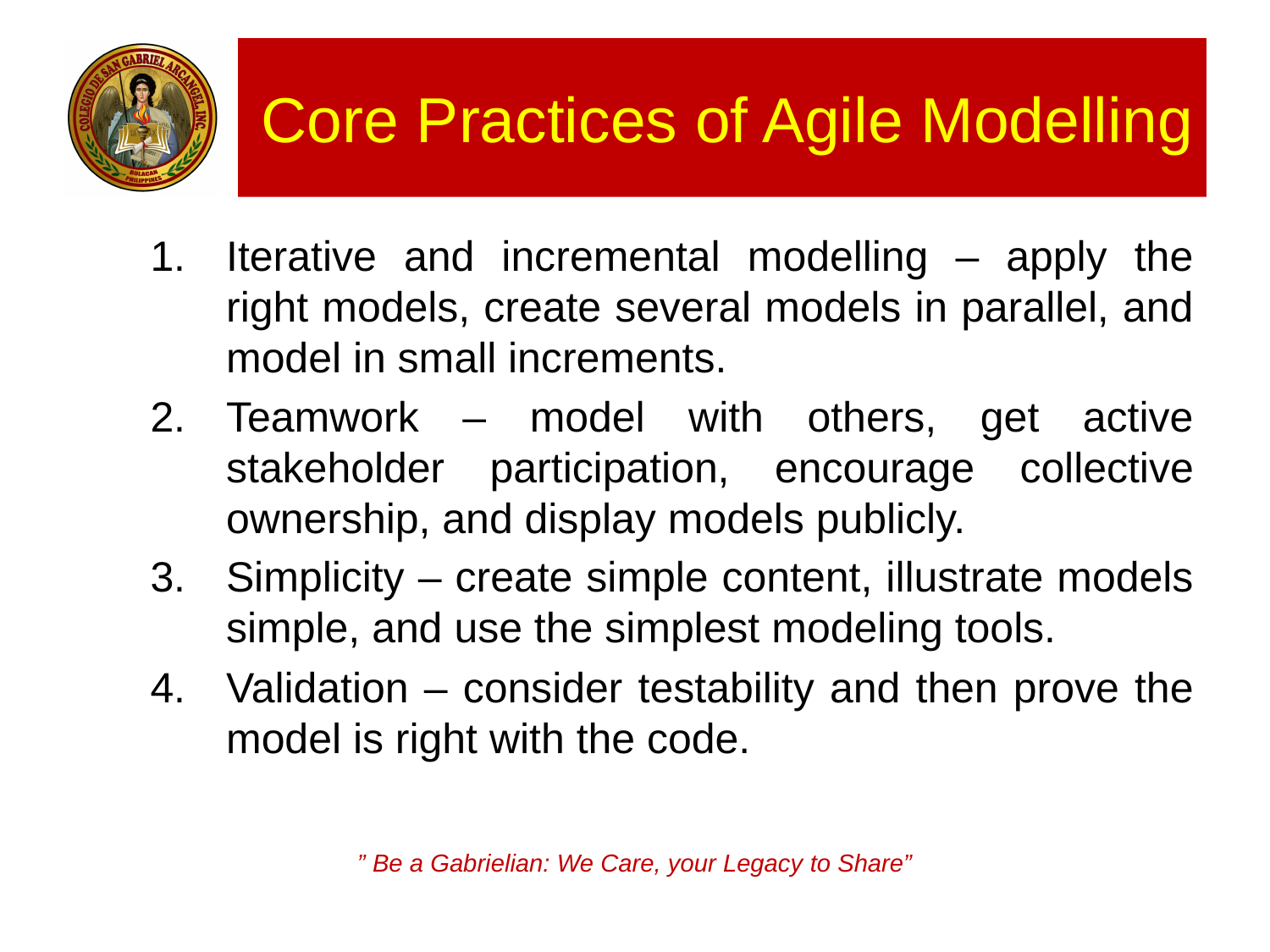

# Core Practices of Agile Modelling
Iterative and incremental modelling – apply the right models, create several models in parallel, and model in small increments.
Teamwork – model with others, get active stakeholder participation, encourage collective ownership, and display models publicly.
Simplicity – create simple content, illustrate models simple, and use the simplest modeling tools.
Validation – consider testability and then prove the model is right with the code.